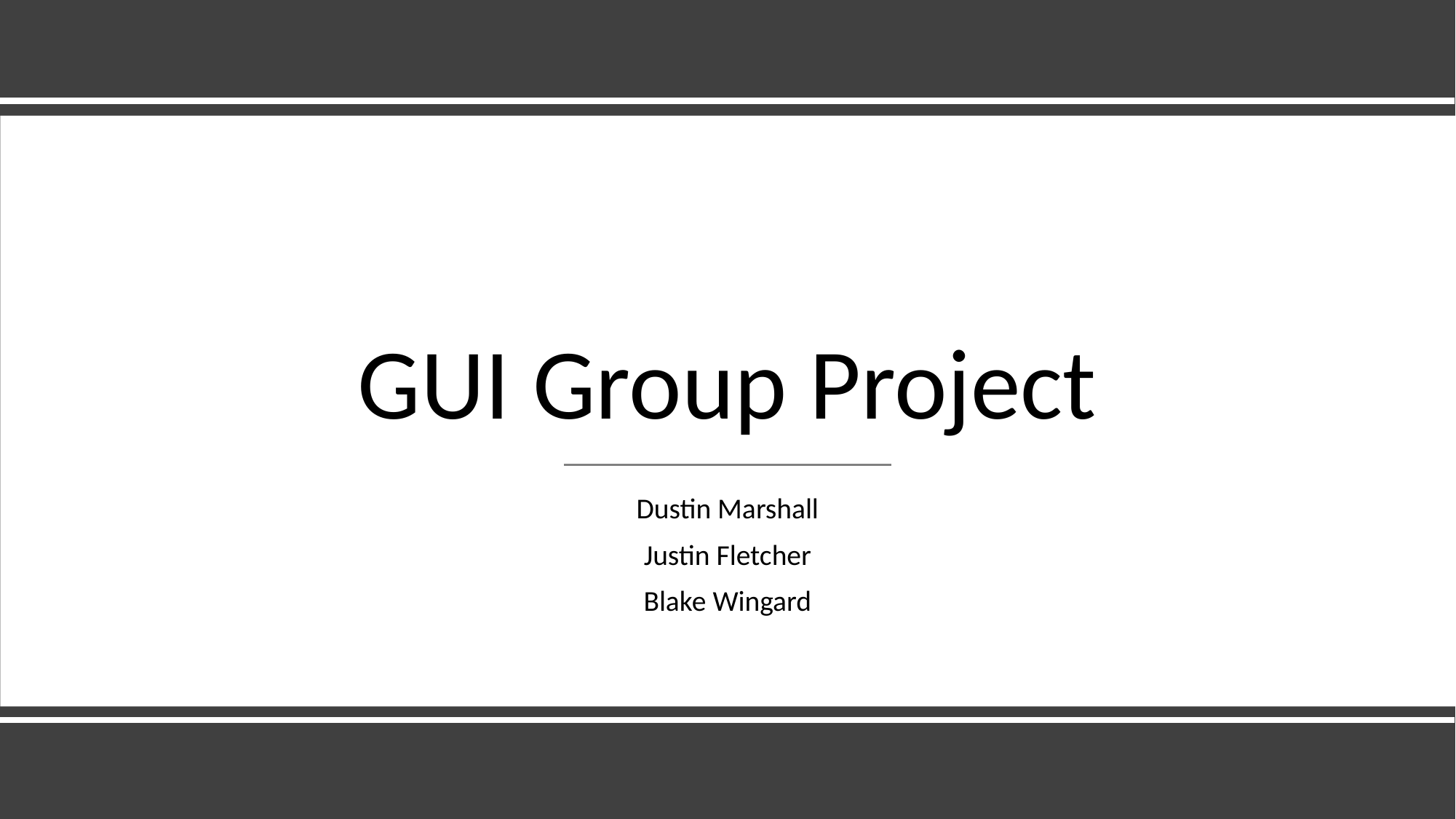

# GUI Group Project
Dustin Marshall
Justin Fletcher
Blake Wingard